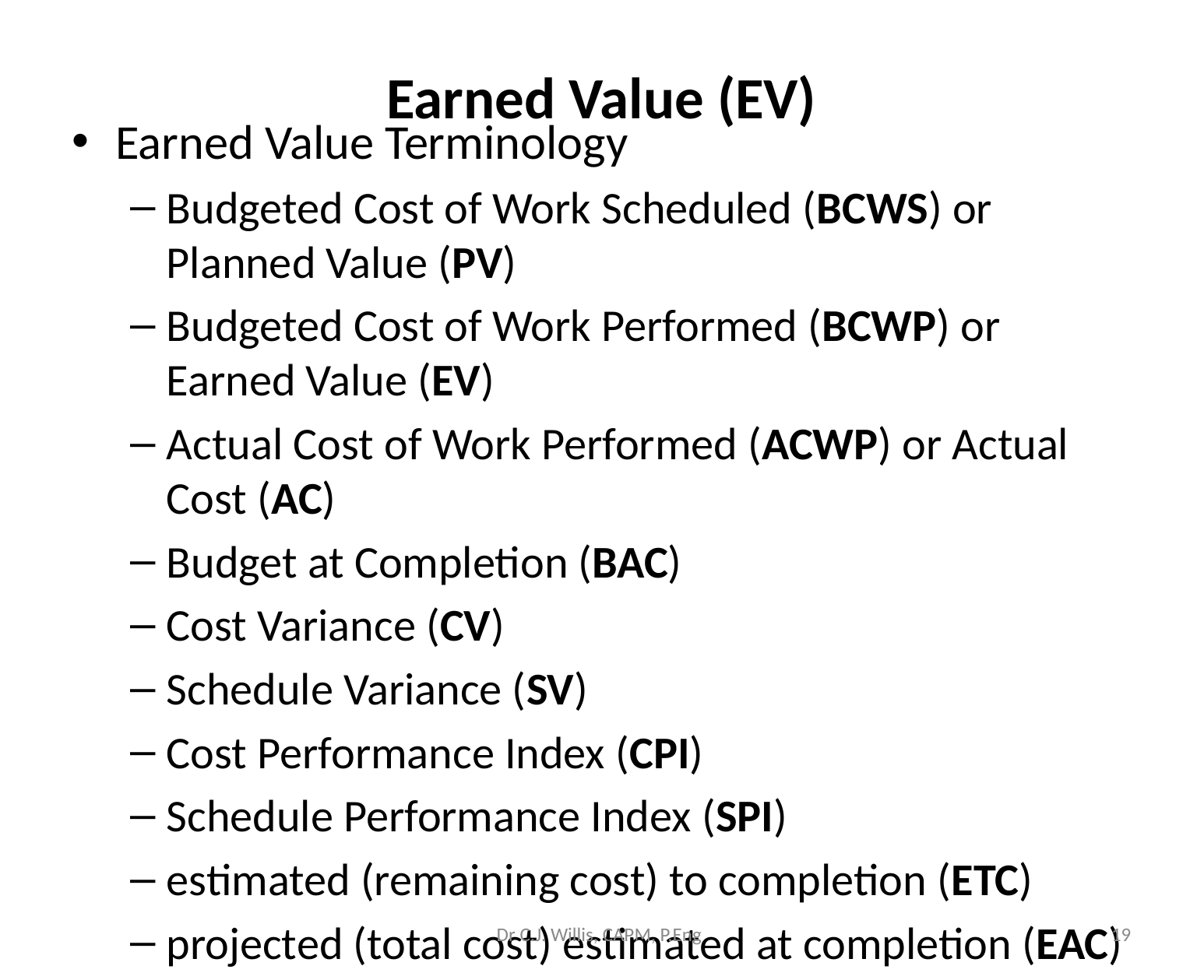

# Earned Value (EV)
Earned Value Terminology
Budgeted Cost of Work Scheduled (BCWS) or Planned Value (PV)
Budgeted Cost of Work Performed (BCWP) or Earned Value (EV)
Actual Cost of Work Performed (ACWP) or Actual Cost (AC)
Budget at Completion (BAC)
Cost Variance (CV)
Schedule Variance (SV)
Cost Performance Index (CPI)
Schedule Performance Index (SPI)
estimated (remaining cost) to completion (ETC)
projected (total cost) estimated at completion (EAC)
Dr C.J. Willis, CAPM, P.Eng
19